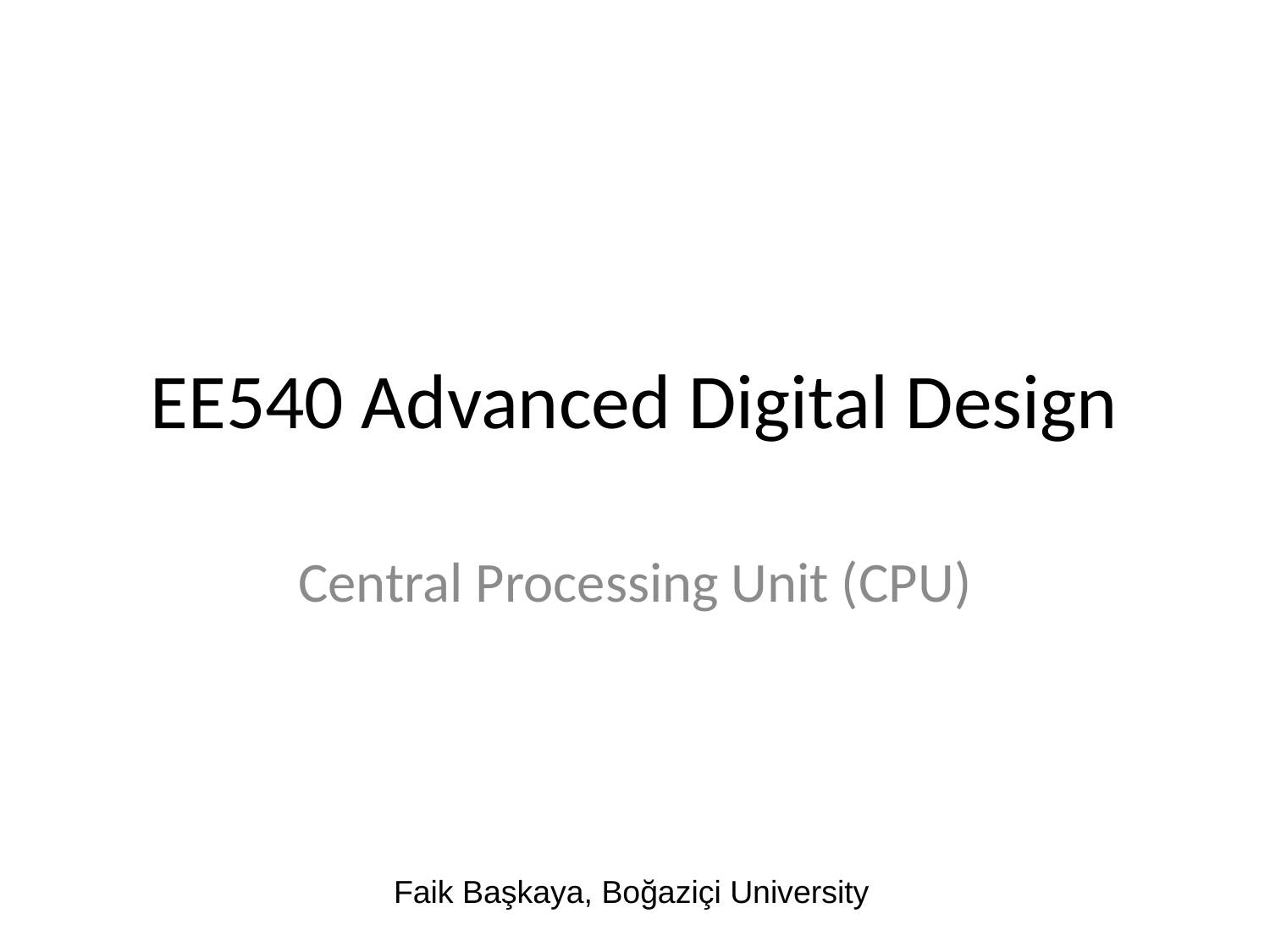

# EE540 Advanced Digital Design
Central Processing Unit (CPU)
Faik Başkaya, Boğaziçi University